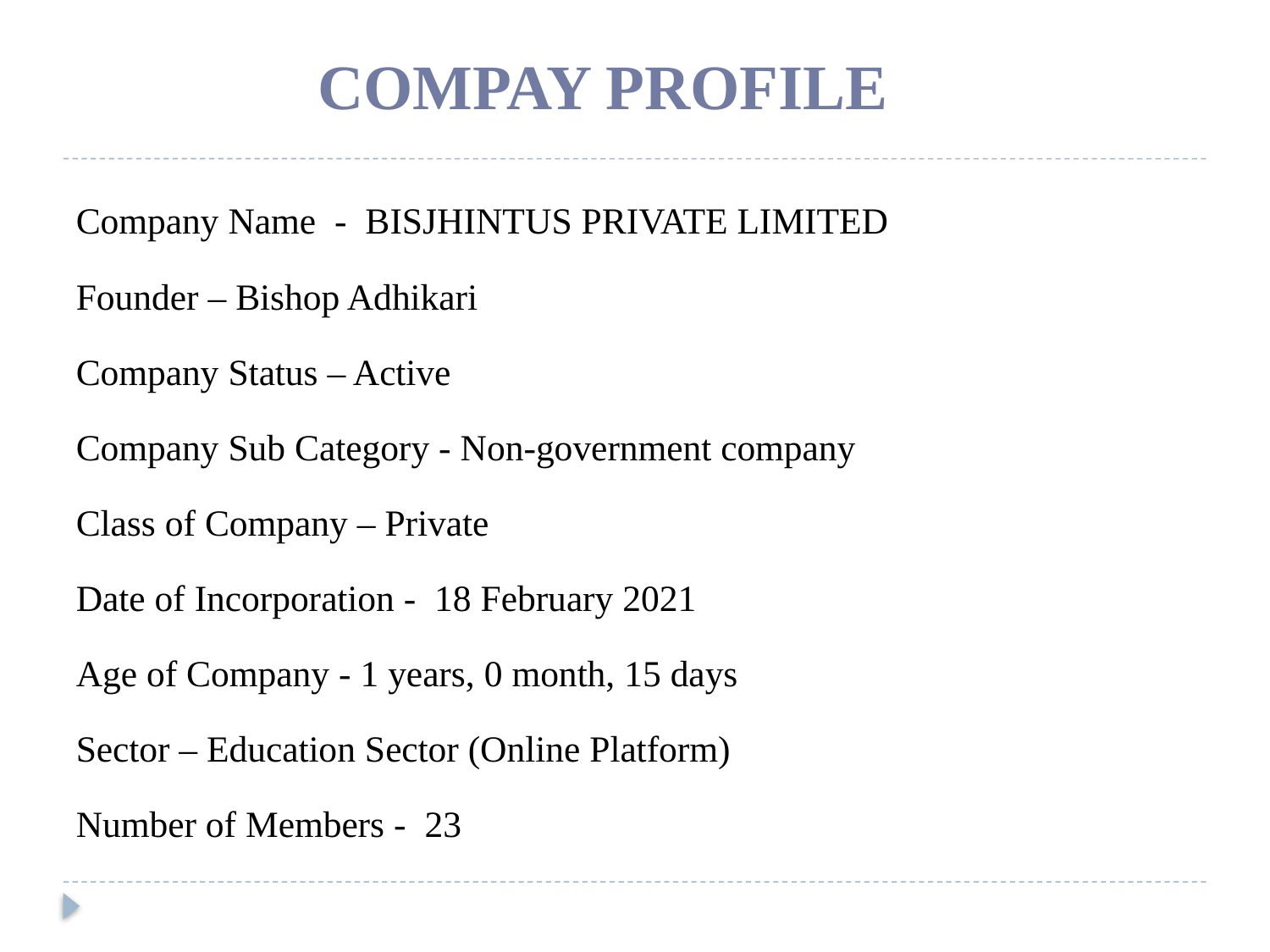

# COMPAY PROFILE
Company Name  -  BISJHINTUS PRIVATE LIMITED
Founder – Bishop Adhikari
Company Status – Active
Company Sub Category - Non-government company
Class of Company – Private
Date of Incorporation -  18 February 2021
Age of Company - 1 years, 0 month, 15 days
Sector – Education Sector (Online Platform)
Number of Members -  23